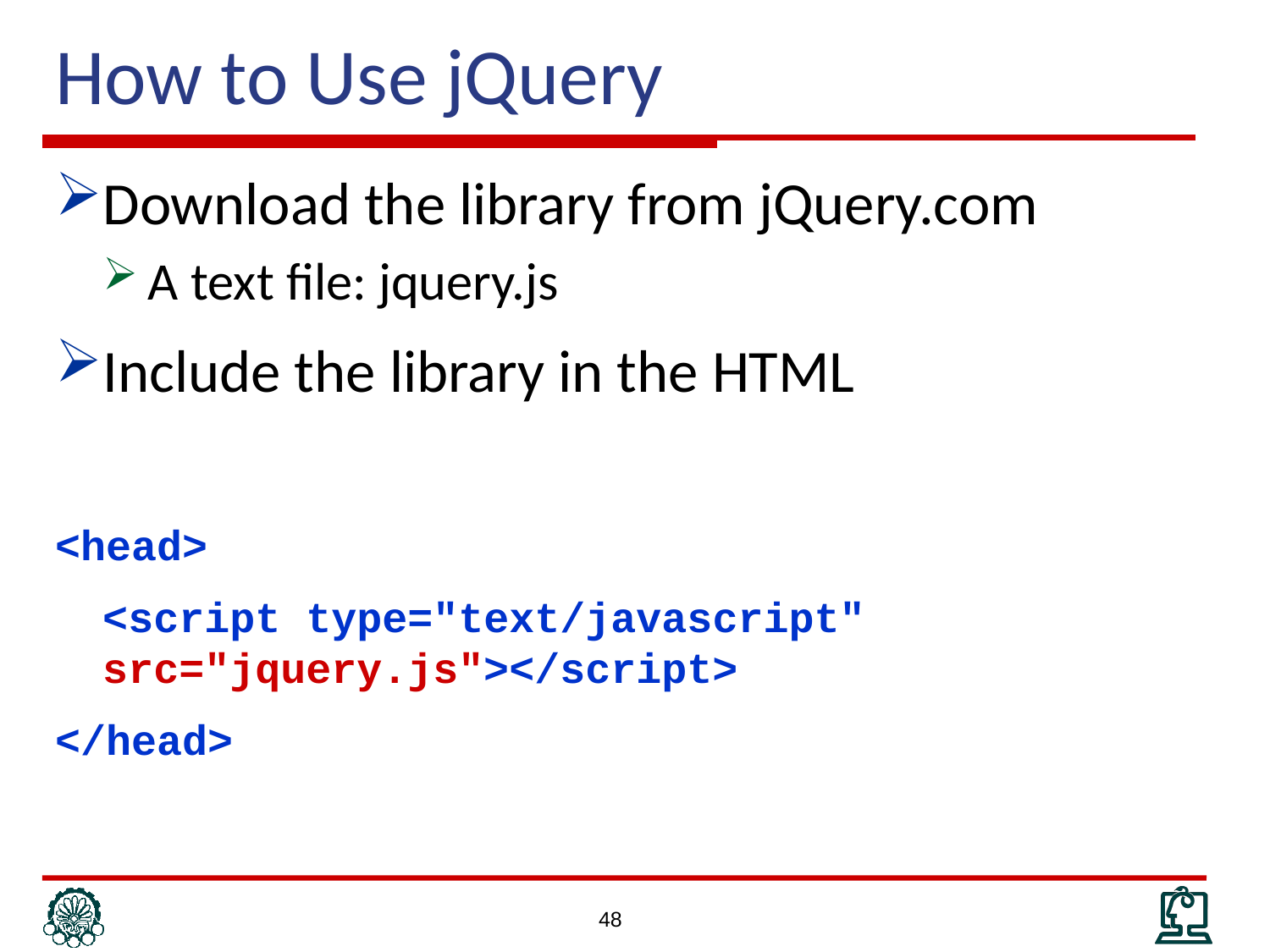

# How to Use jQuery
Download the library from jQuery.com
A text file: jquery.js
Include the library in the HTML

<head>
	<script type="text/javascript" src="jquery.js"></script>
</head>
48